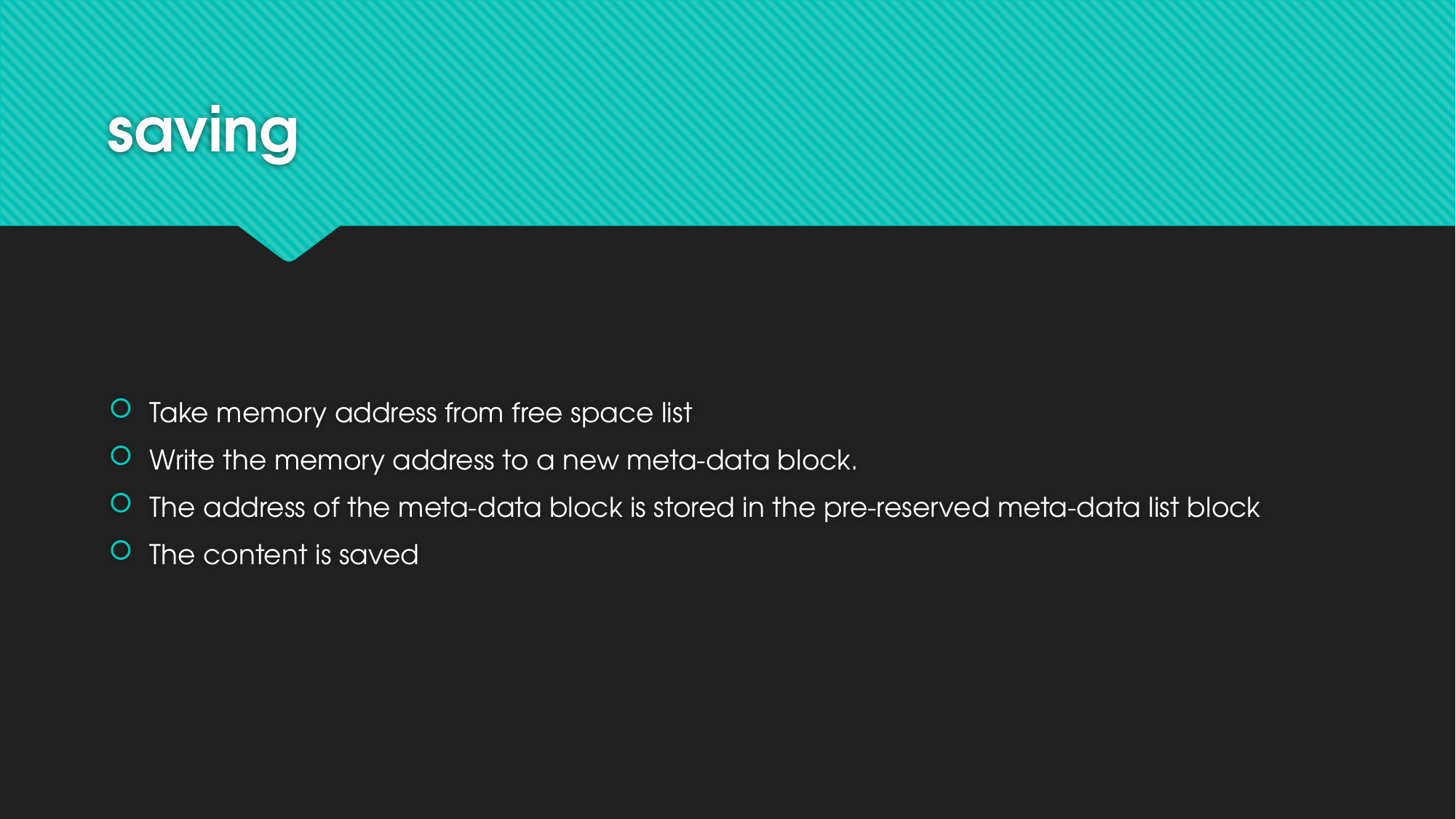

# saving
Take memory address from free space list
Write the memory address to a new meta-data block.
The address of the meta-data block is stored in the pre-reserved meta-data list block
The content is saved